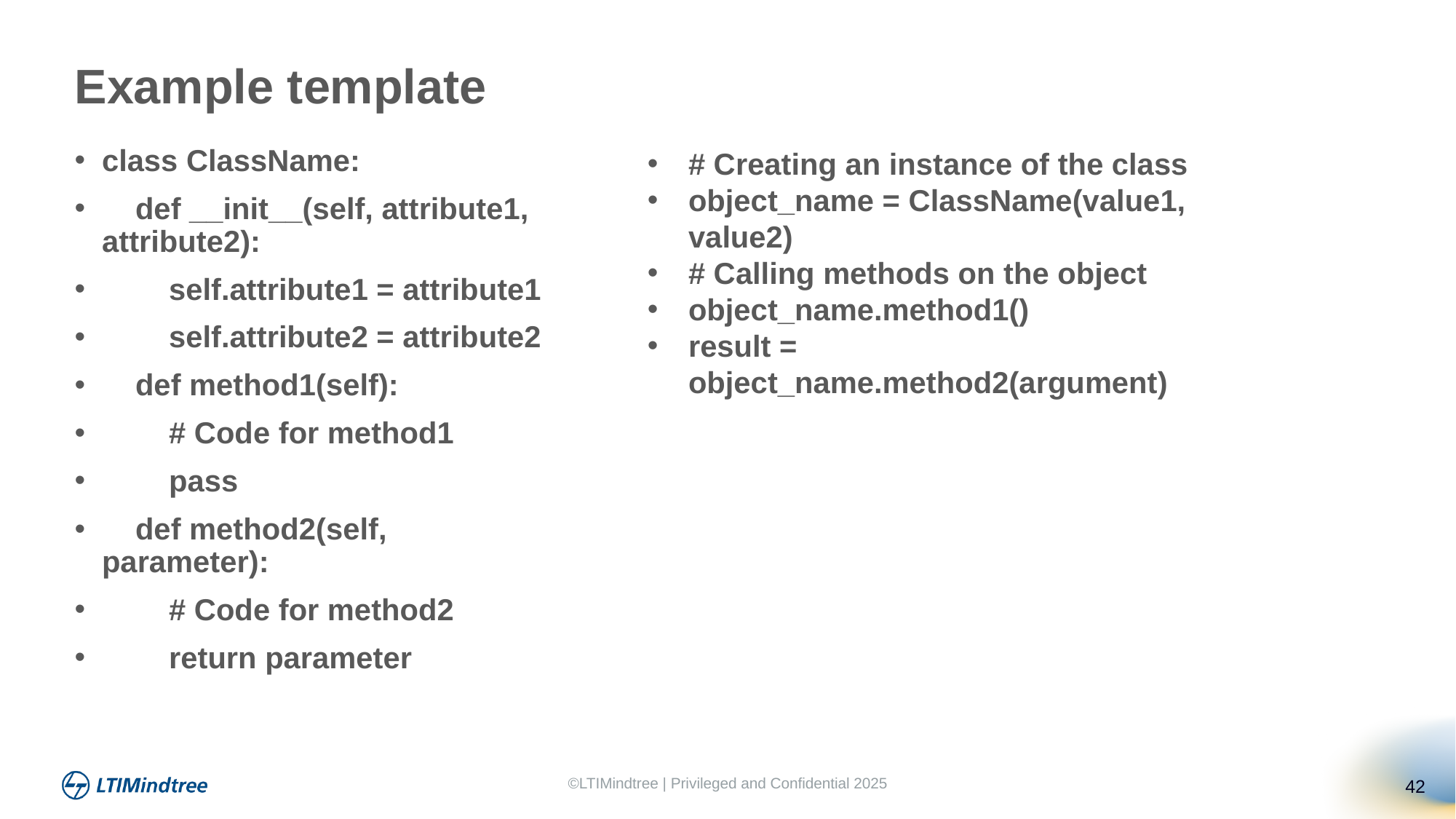

Example template
class ClassName:
    def __init__(self, attribute1, attribute2):
        self.attribute1 = attribute1
        self.attribute2 = attribute2
    def method1(self):
        # Code for method1
        pass
    def method2(self, parameter):
        # Code for method2
        return parameter

# Creating an instance of the class
object_name = ClassName(value1, value2)
# Calling methods on the object
object_name.method1()
result = object_name.method2(argument)